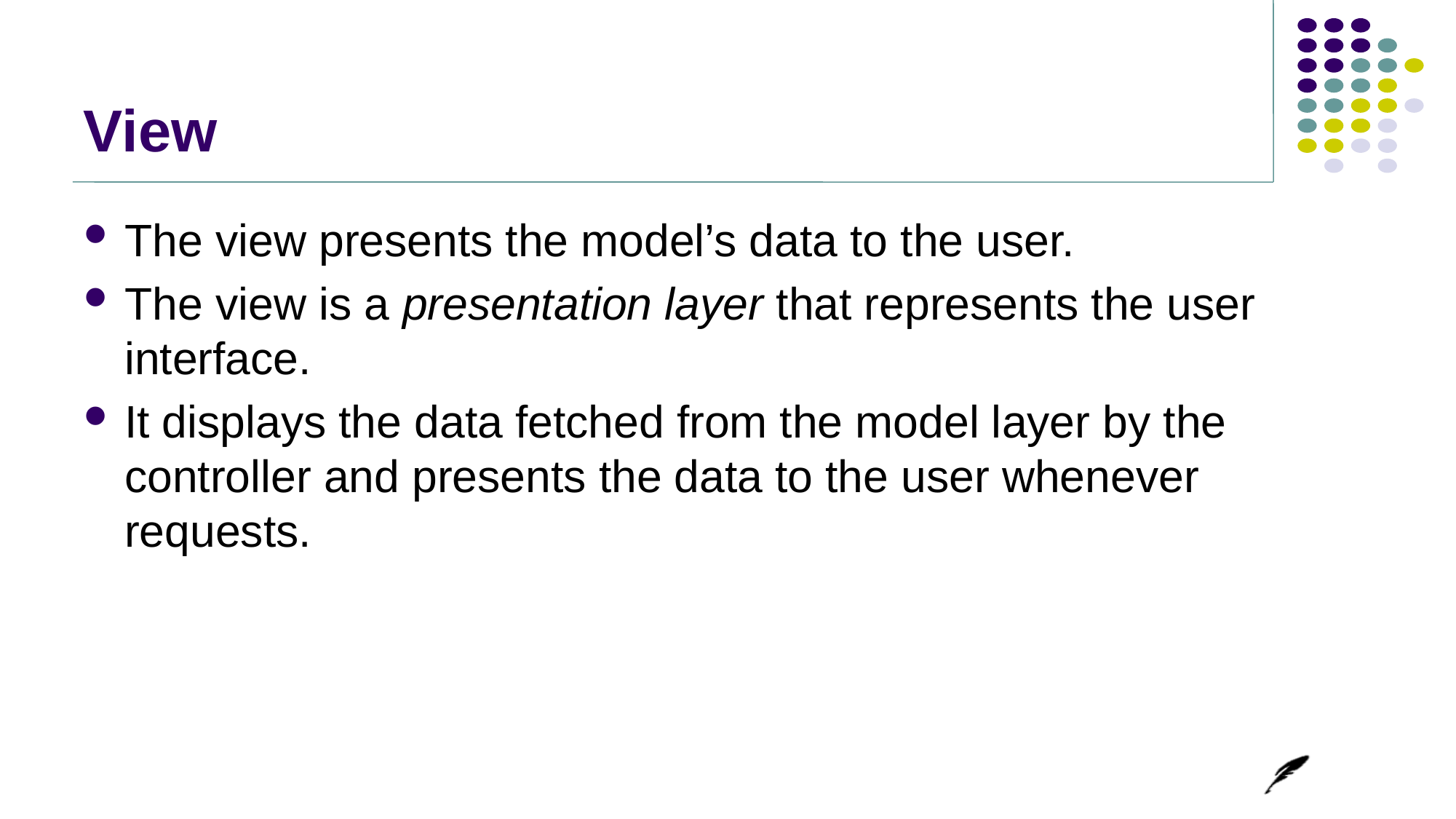

# View
The view presents the model’s data to the user.
The view is a presentation layer that represents the user interface.
It displays the data fetched from the model layer by the controller and presents the data to the user whenever requests.